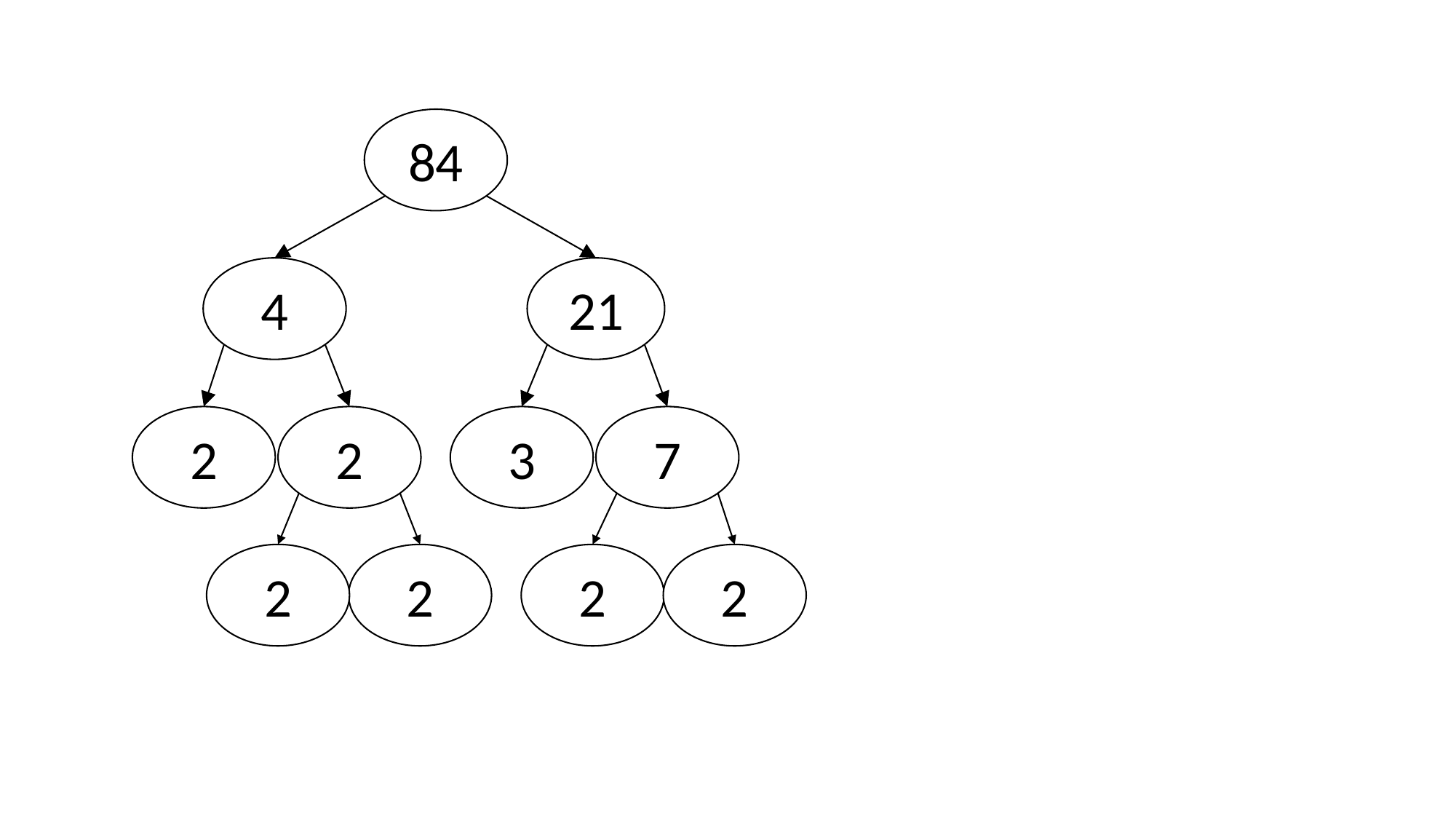

84
4
21
2
2
3
7
2
2
2
2